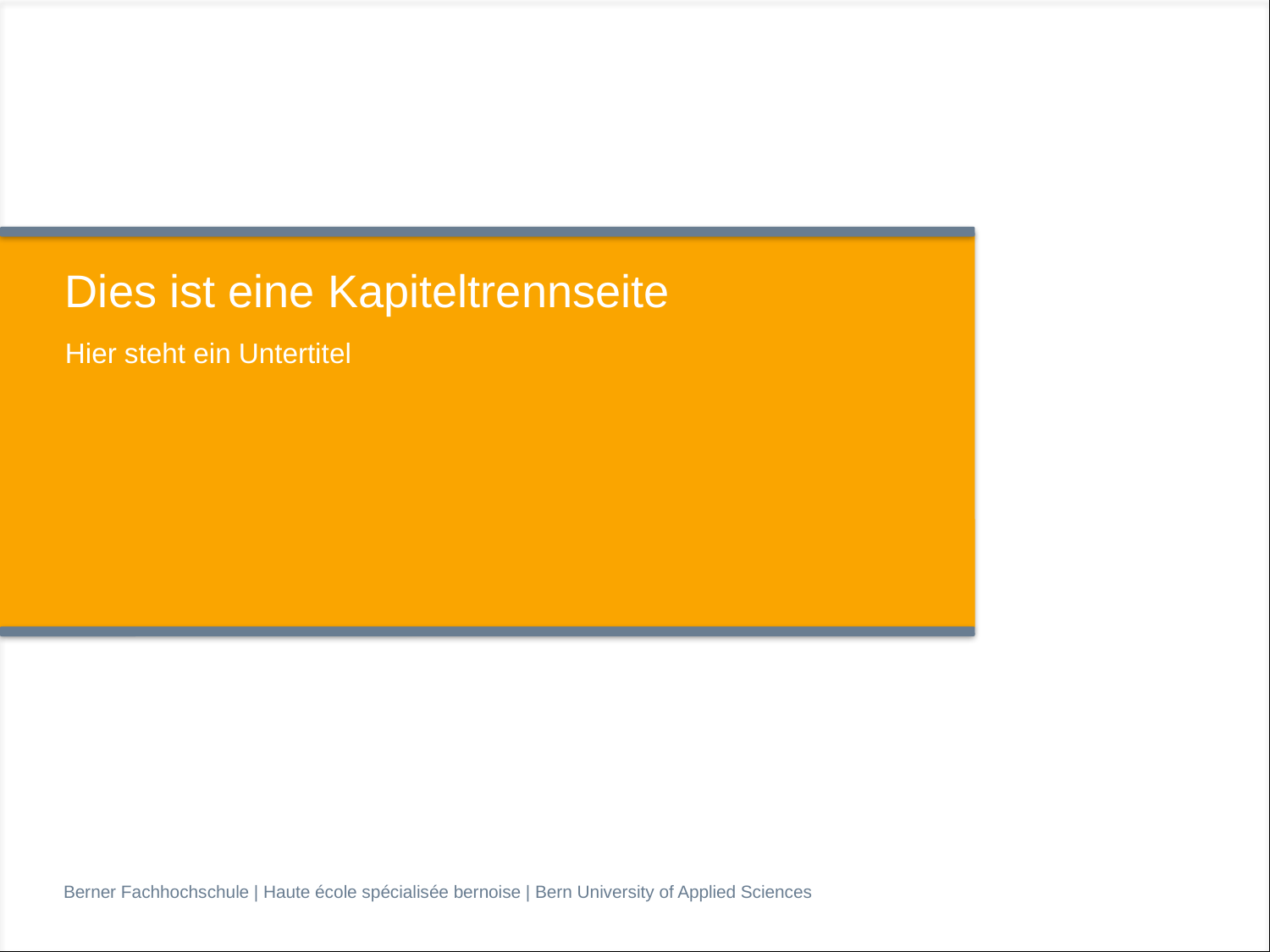

# Dies ist eine Kapiteltrennseite
Hier steht ein Untertitel